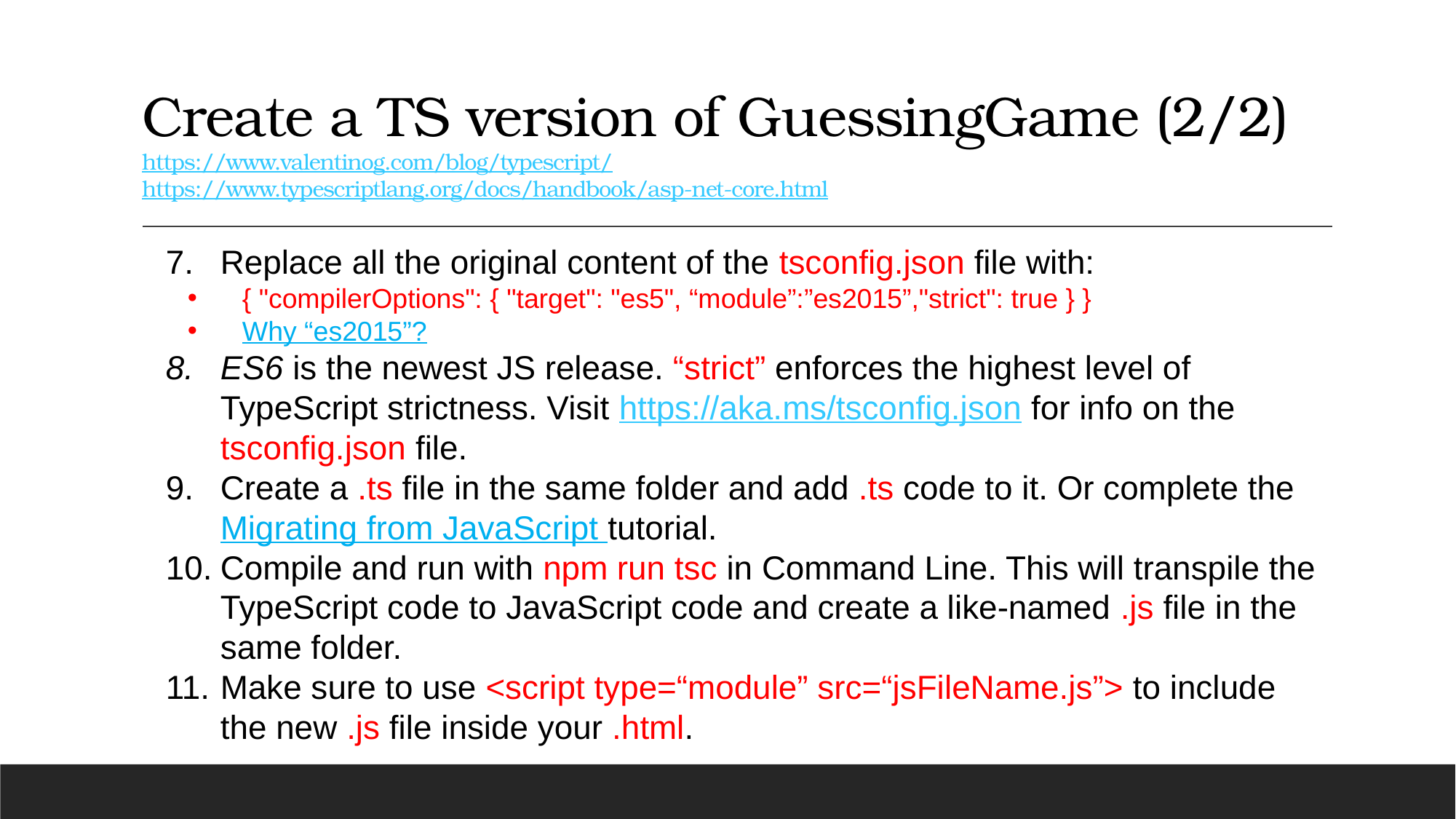

# Create a TS version of GuessingGame (2/2) https://www.valentinog.com/blog/typescript/ https://www.typescriptlang.org/docs/handbook/asp-net-core.html
Replace all the original content of the tsconfig.json file with:
{ "compilerOptions": { "target": "es5", “module”:”es2015”,"strict": true } }
Why “es2015”?
ES6 is the newest JS release. “strict” enforces the highest level of TypeScript strictness. Visit https://aka.ms/tsconfig.json for info on the tsconfig.json file.
Create a .ts file in the same folder and add .ts code to it. Or complete the Migrating from JavaScript tutorial.
Compile and run with npm run tsc in Command Line. This will transpile the TypeScript code to JavaScript code and create a like-named .js file in the same folder.
Make sure to use <script type=“module” src=“jsFileName.js”> to include the new .js file inside your .html.